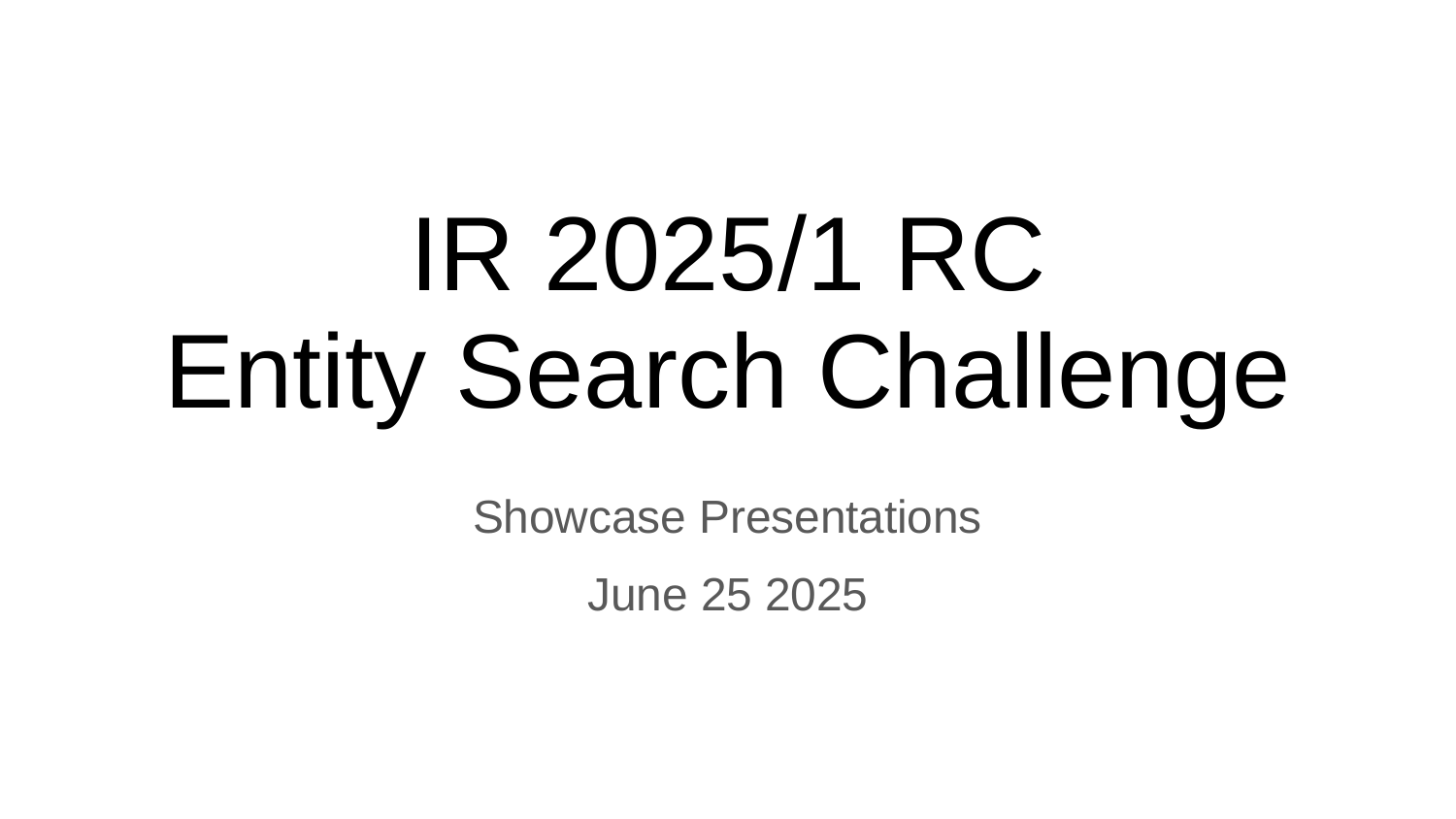

# IR 2025/1 RC
Entity Search Challenge
Showcase Presentations
June 25 2025